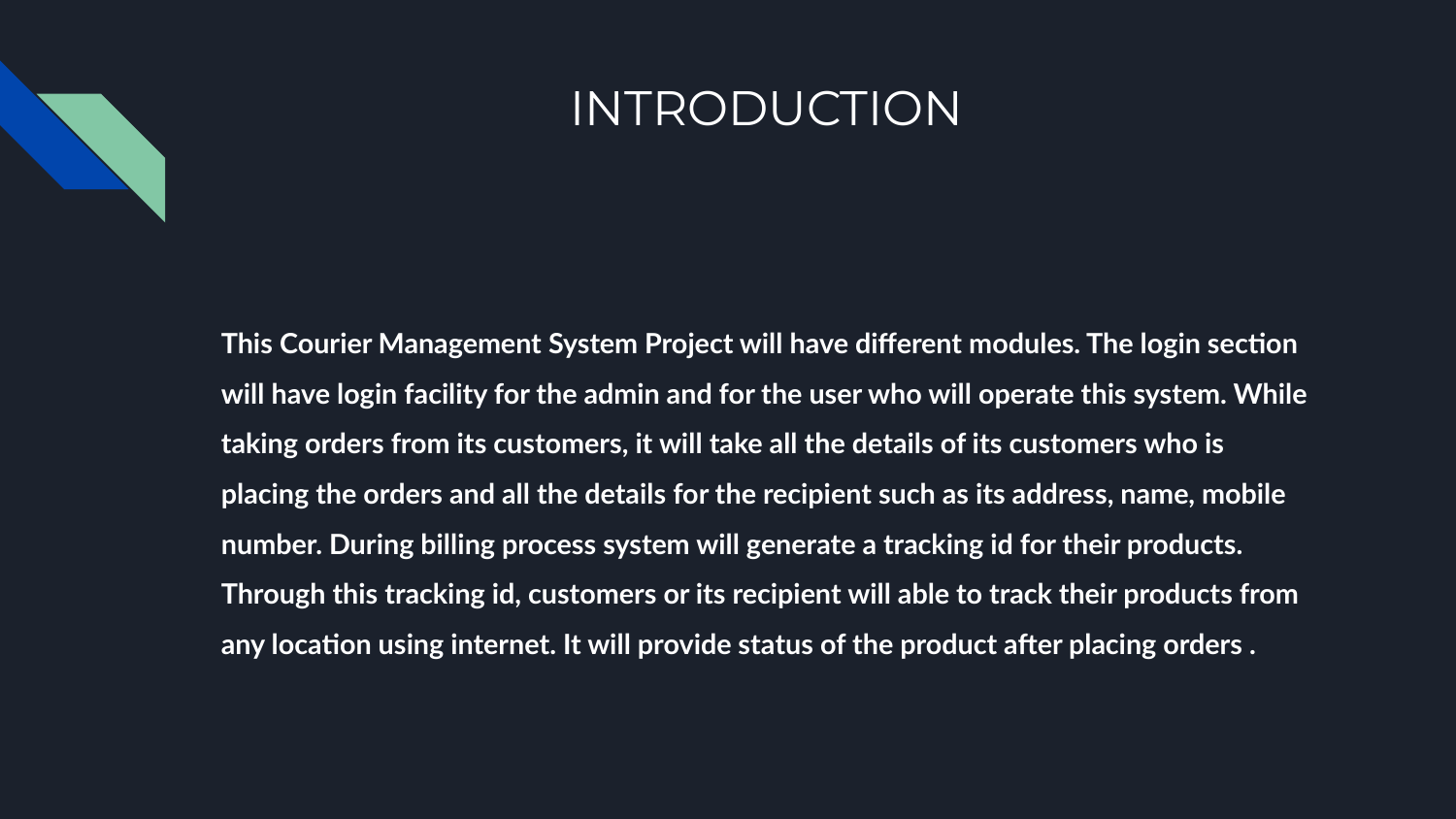

# INTRODUCTION

This Courier Management System Project will have different modules. The login section will have login facility for the admin and for the user who will operate this system. While taking orders from its customers, it will take all the details of its customers who is placing the orders and all the details for the recipient such as its address, name, mobile number. During billing process system will generate a tracking id for their products. Through this tracking id, customers or its recipient will able to track their products from any location using internet. It will provide status of the product after placing orders .